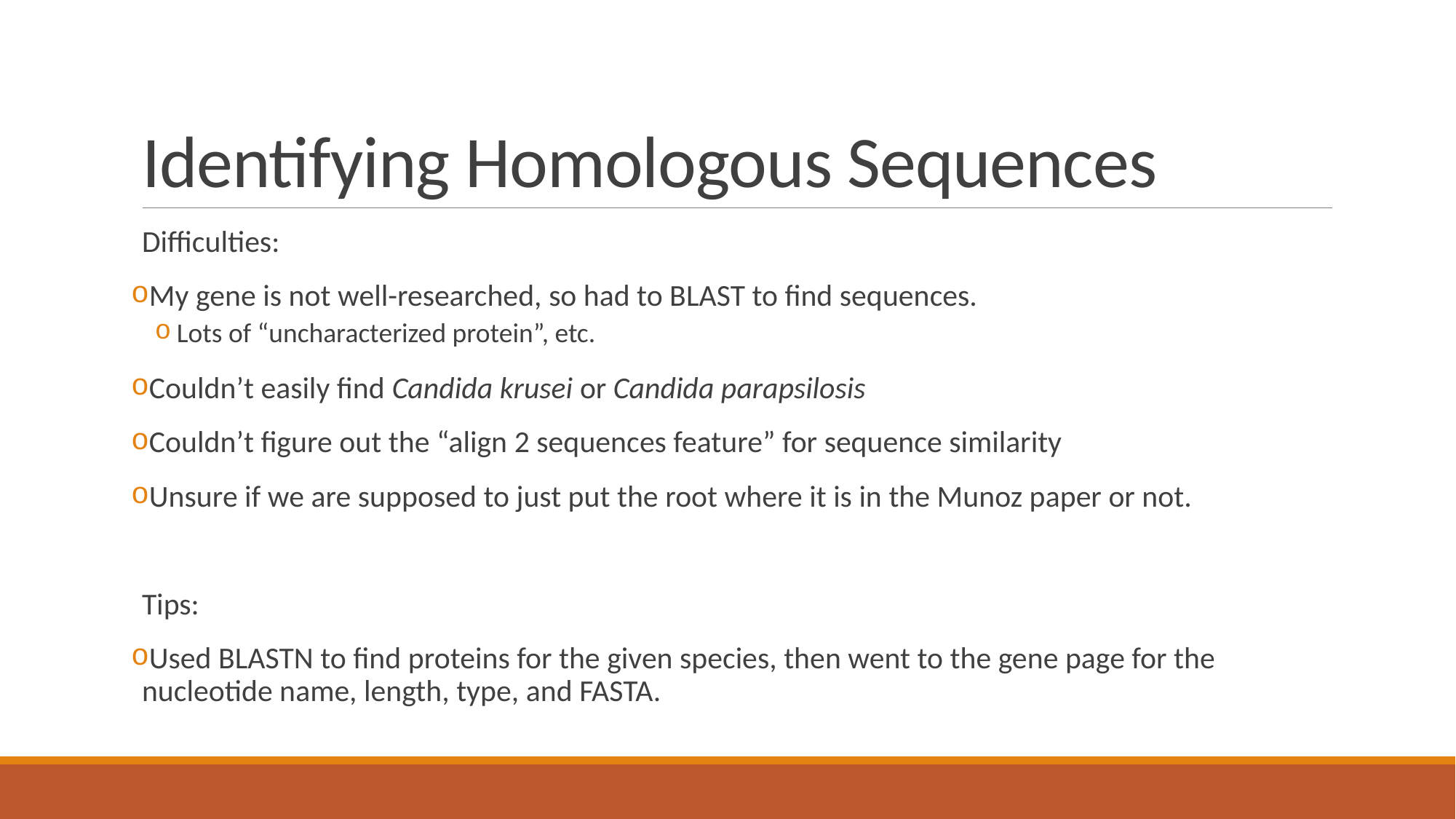

# Identifying Homologous Sequences
Difficulties:
My gene is not well-researched, so had to BLAST to find sequences.
Lots of “uncharacterized protein”, etc.
Couldn’t easily find Candida krusei or Candida parapsilosis
Couldn’t figure out the “align 2 sequences feature” for sequence similarity
Unsure if we are supposed to just put the root where it is in the Munoz paper or not.

Tips:
Used BLASTN to find proteins for the given species, then went to the gene page for the nucleotide name, length, type, and FASTA.